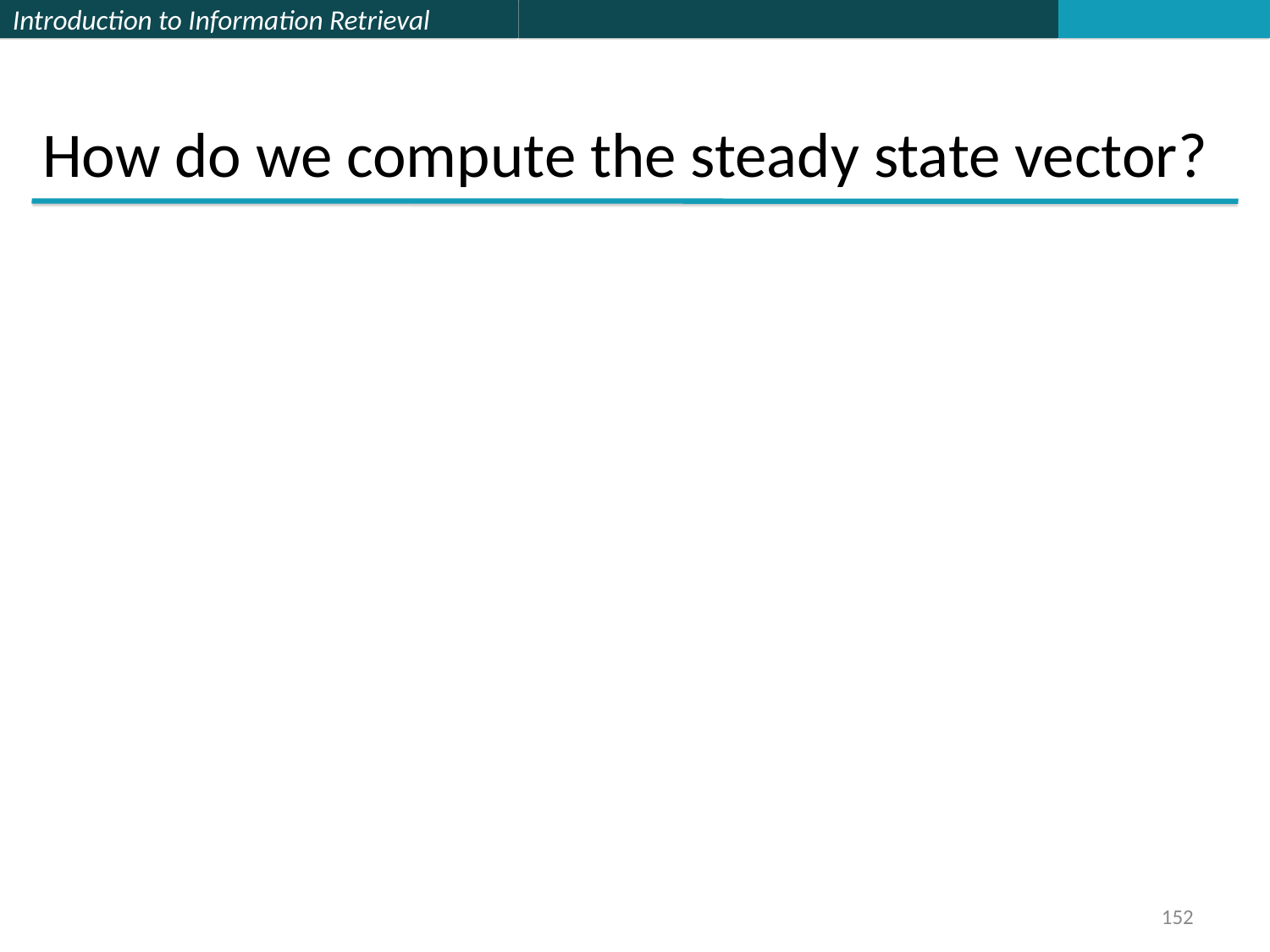

How do we compute the steady state vector?
152